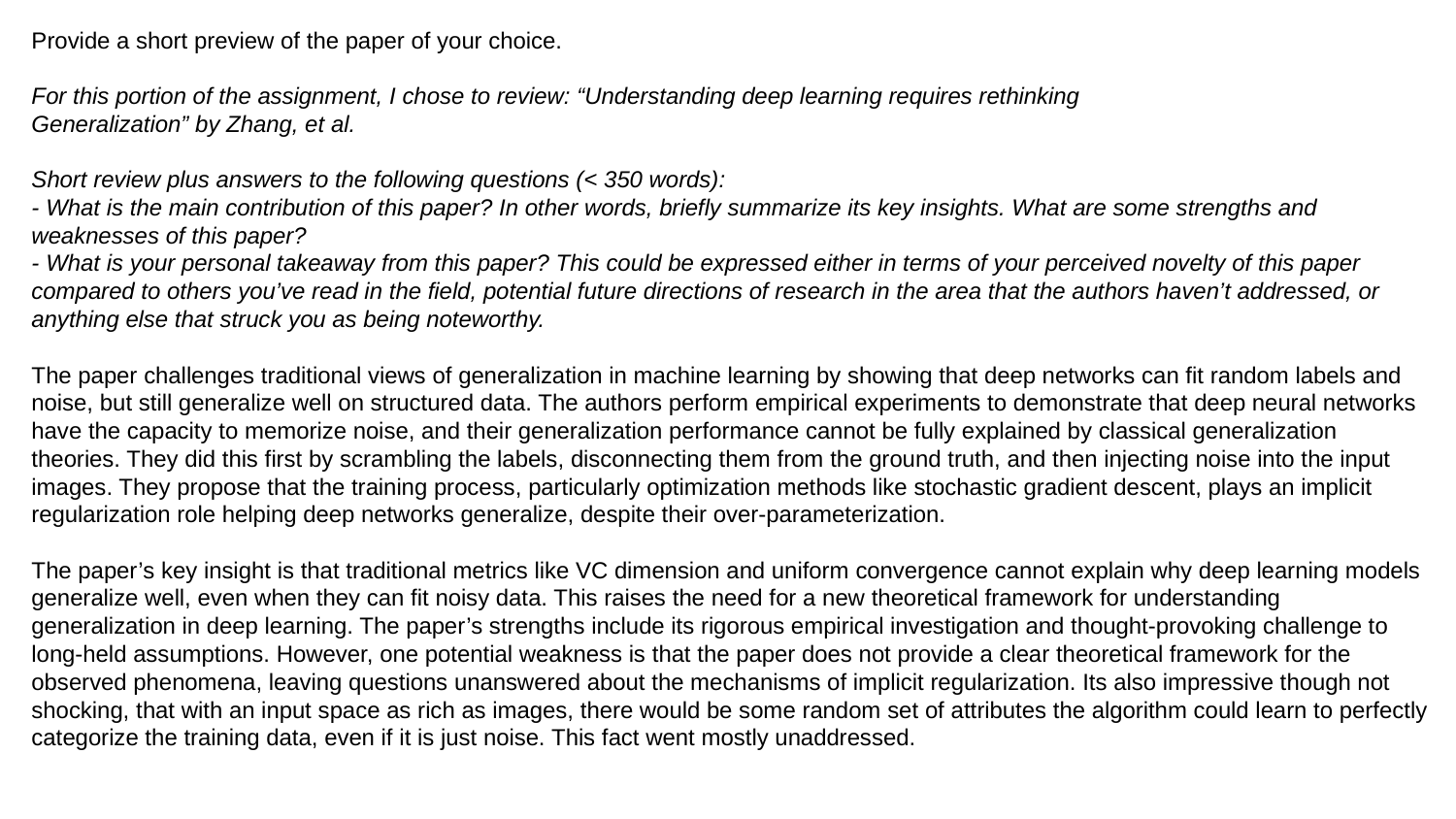

# Provide a short preview of the paper of your choice. For this portion of the assignment, I chose to review: “Understanding deep learning requires rethinking Generalization” by Zhang, et al. Short review plus answers to the following questions (< 350 words): - What is the main contribution of this paper? In other words, briefly summarize its key insights. What are some strengths and weaknesses of this paper? - What is your personal takeaway from this paper? This could be expressed either in terms of your perceived novelty of this paper compared to others you’ve read in the field, potential future directions of research in the area that the authors haven’t addressed, or anything else that struck you as being noteworthy. The paper challenges traditional views of generalization in machine learning by showing that deep networks can fit random labels and noise, but still generalize well on structured data. The authors perform empirical experiments to demonstrate that deep neural networks have the capacity to memorize noise, and their generalization performance cannot be fully explained by classical generalization theories. They did this first by scrambling the labels, disconnecting them from the ground truth, and then injecting noise into the input images. They propose that the training process, particularly optimization methods like stochastic gradient descent, plays an implicit regularization role helping deep networks generalize, despite their over-parameterization. The paper’s key insight is that traditional metrics like VC dimension and uniform convergence cannot explain why deep learning models generalize well, even when they can fit noisy data. This raises the need for a new theoretical framework for understanding generalization in deep learning. The paper’s strengths include its rigorous empirical investigation and thought-provoking challenge to long-held assumptions. However, one potential weakness is that the paper does not provide a clear theoretical framework for the observed phenomena, leaving questions unanswered about the mechanisms of implicit regularization. Its also impressive though not shocking, that with an input space as rich as images, there would be some random set of attributes the algorithm could learn to perfectly categorize the training data, even if it is just noise. This fact went mostly unaddressed.